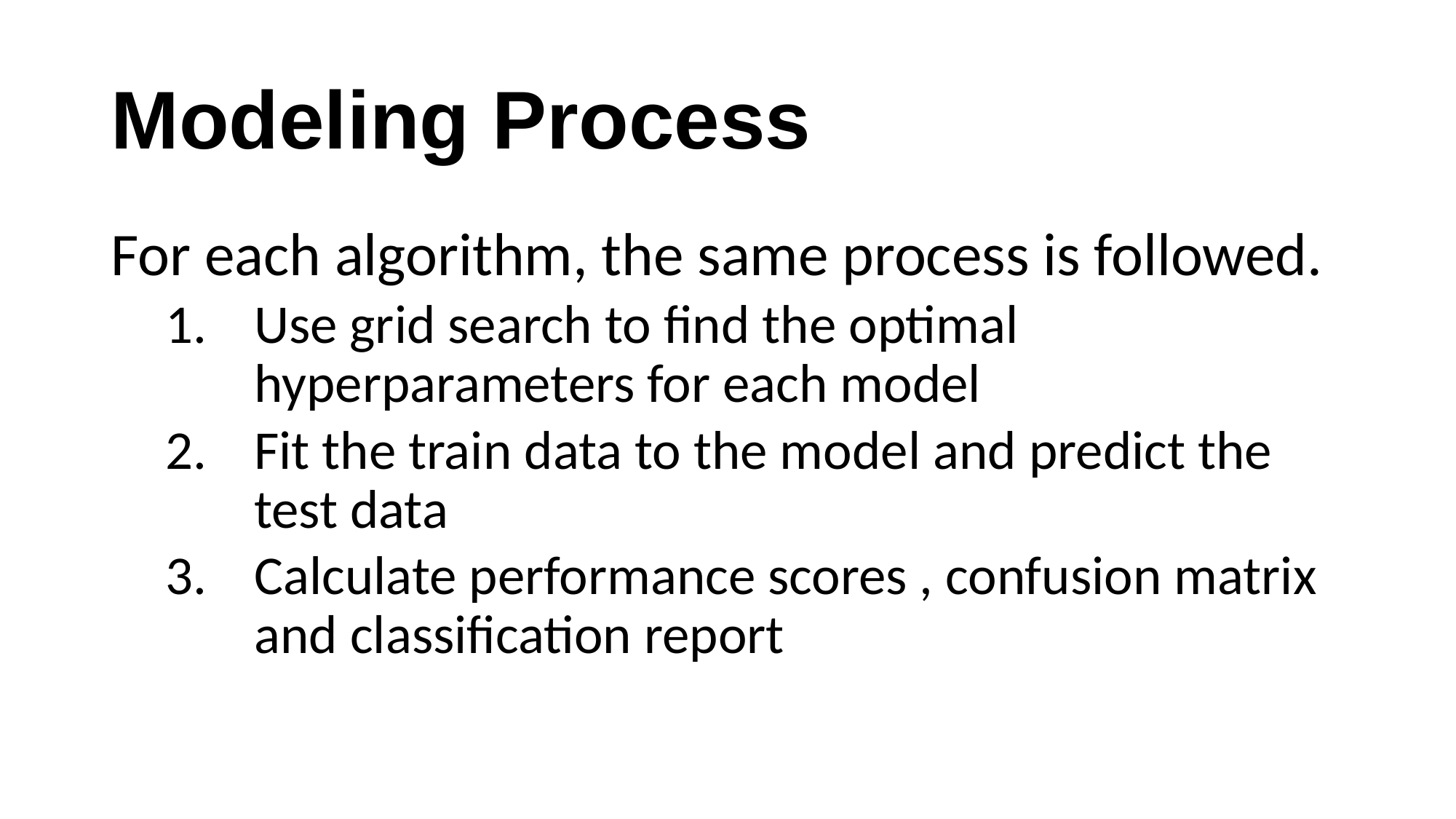

# Modeling Process
For each algorithm, the same process is followed.
Use grid search to find the optimal hyperparameters for each model
Fit the train data to the model and predict the test data
Calculate performance scores , confusion matrix and classification report